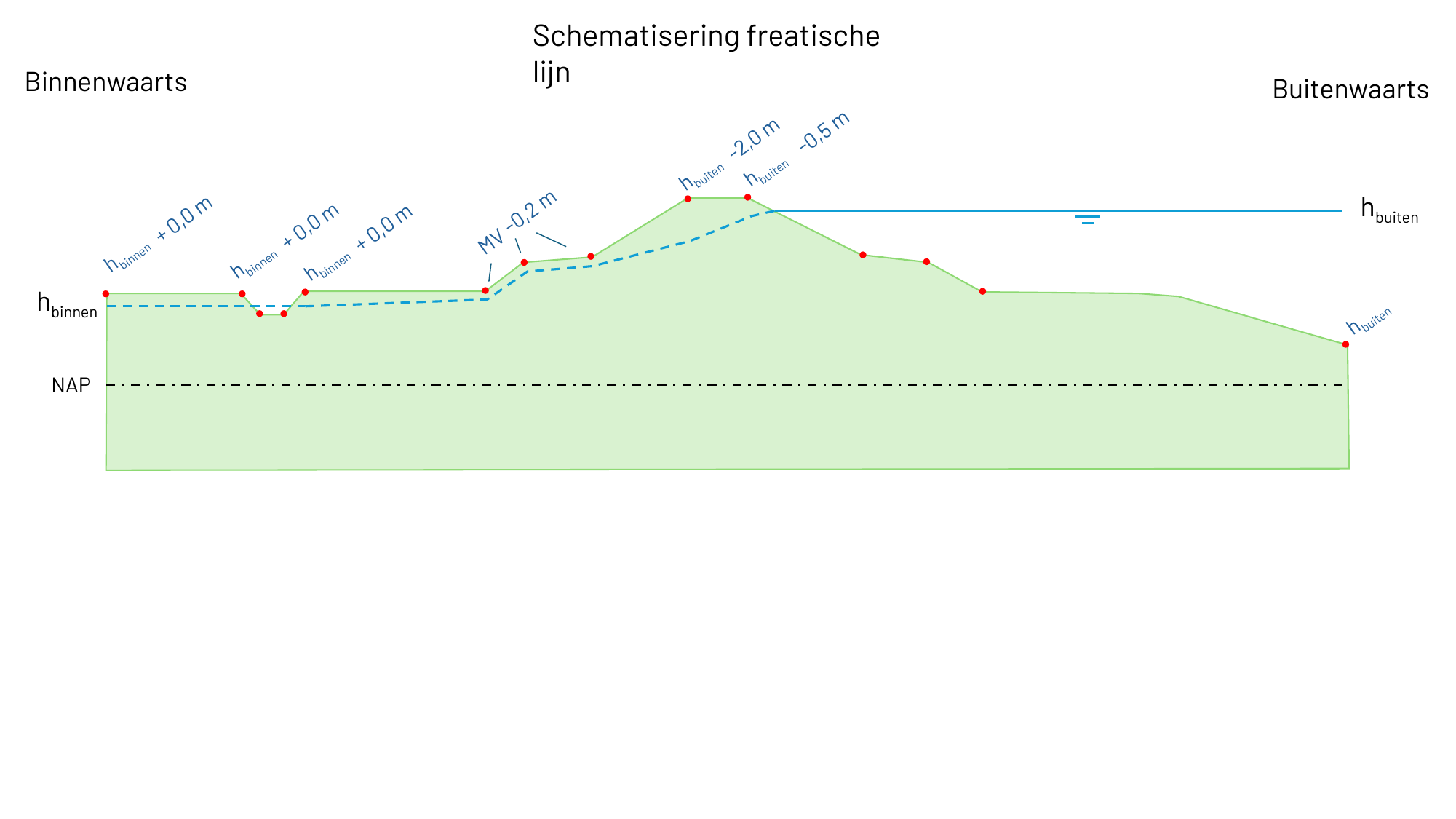

Schematisering freatische lijn
Binnenwaarts
Buitenwaarts
-0,5 m
-2,0 m
hbuiten
hbuiten
hbuiten
-0,2 m

+ 0,0 m
+ 0,0 m
+ 0,0 m

MV
hbinnen
hbinnen
hbinnen

hbinnen

hbuiten

NAP